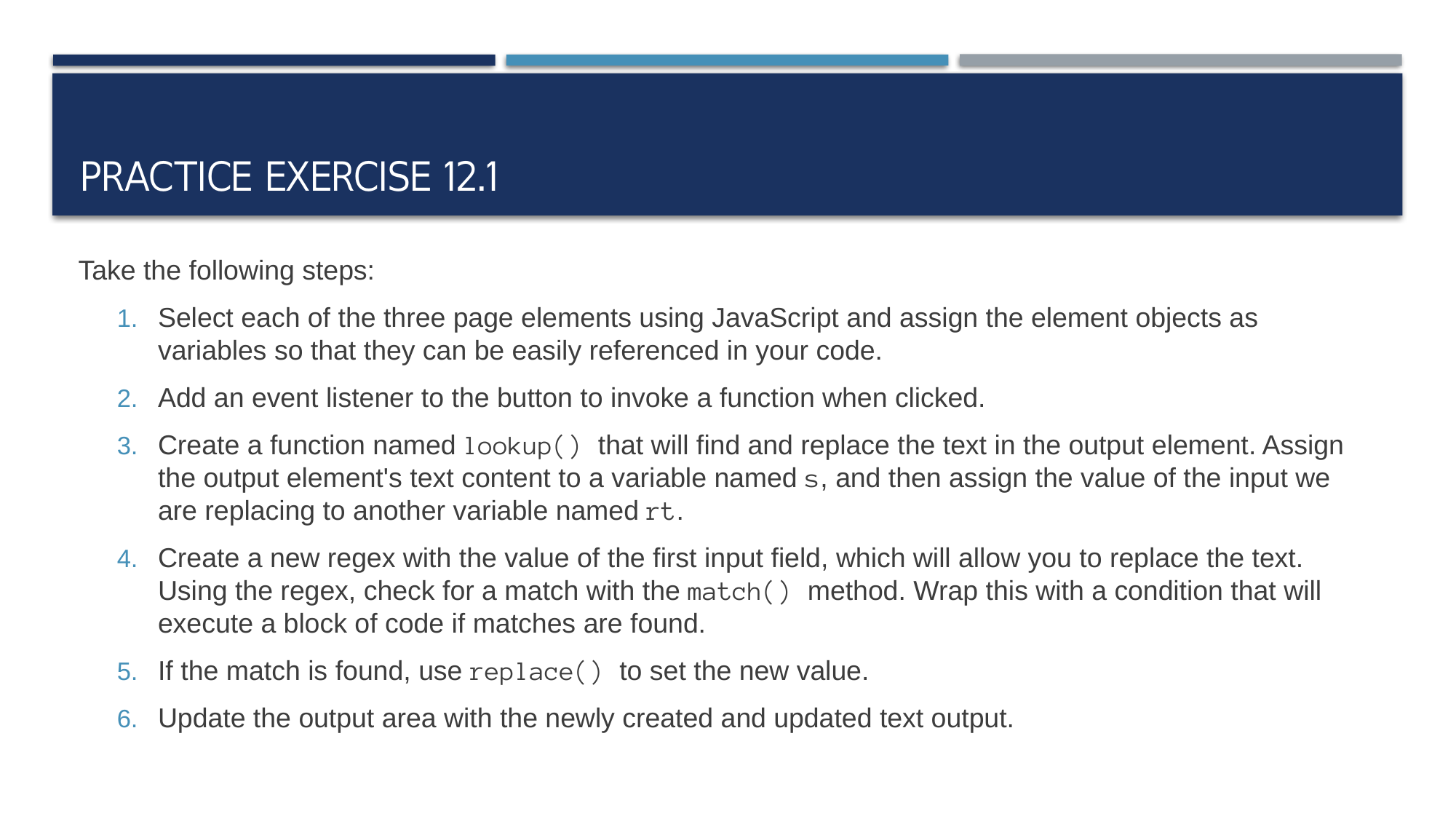

# Practice exercise 12.1

Take the following steps:
Select each of the three page elements using JavaScript and assign the element objects as variables so that they can be easily referenced in your code.
Add an event listener to the button to invoke a function when clicked.
Create a function named lookup() that will find and replace the text in the output element. Assign the output element's text content to a variable named s, and then assign the value of the input we are replacing to another variable named rt.
Create a new regex with the value of the first input field, which will allow you to replace the text. Using the regex, check for a match with the match() method. Wrap this with a condition that will execute a block of code if matches are found.
If the match is found, use replace() to set the new value.
Update the output area with the newly created and updated text output.